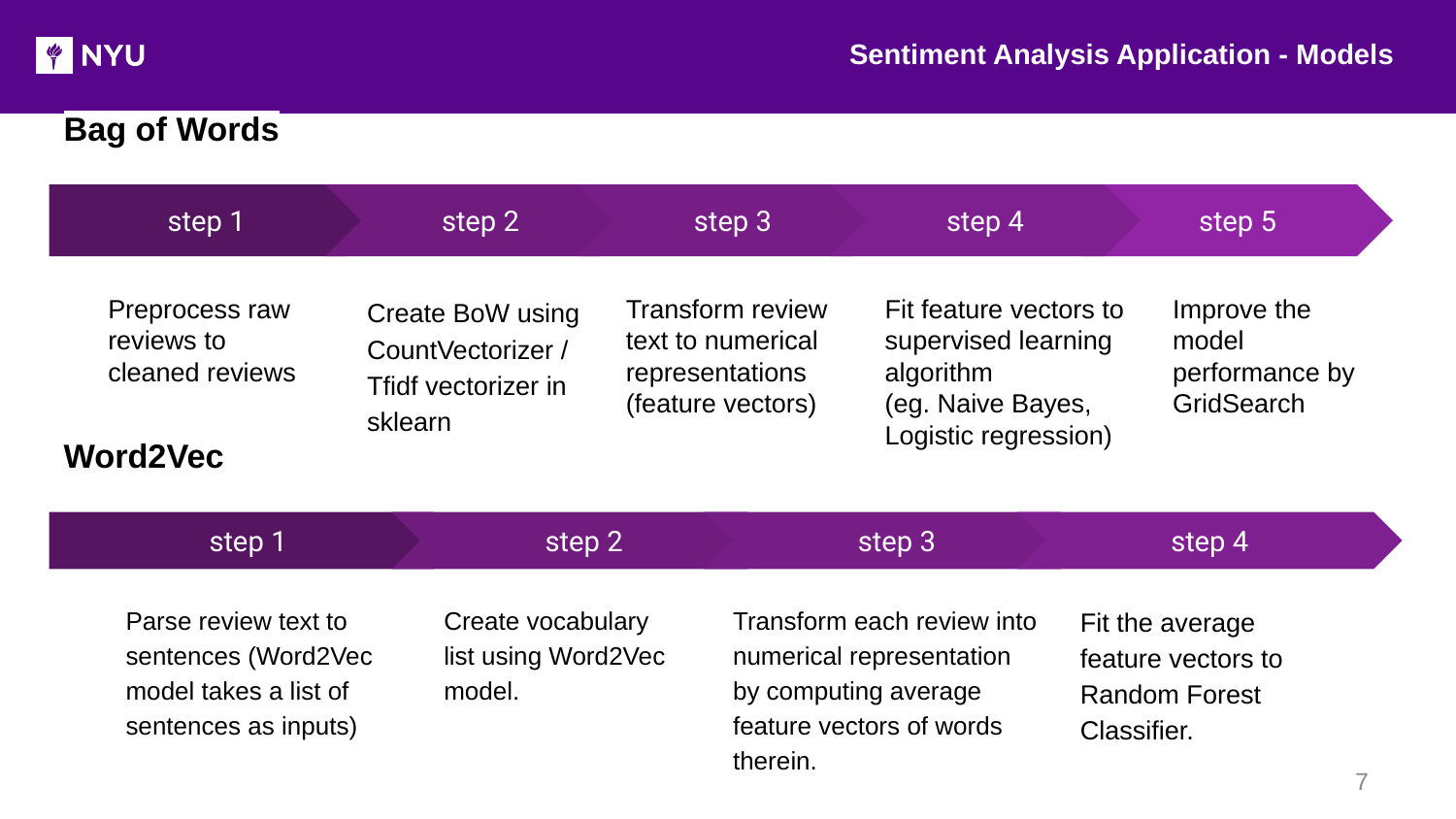

Sentiment Analysis Application - Models
Bag of Words
step 2
Create BoW using CountVectorizer / Tfidf vectorizer in sklearn
step 3
Transform review text to numerical representations (feature vectors)
step 4
Fit feature vectors to supervised learning algorithm
(eg. Naive Bayes, Logistic regression)

step 5
Improve the model performance by GridSearch
step 1
Preprocess raw reviews to cleaned reviews
Word2Vec

step 2
Create vocabulary list using Word2Vec model.
step 3
Transform each review into numerical representation by computing average feature vectors of words therein.
step 4
Fit the average feature vectors to Random Forest Classifier.
step 1
Parse review text to sentences (Word2Vec model takes a list of sentences as inputs)
7